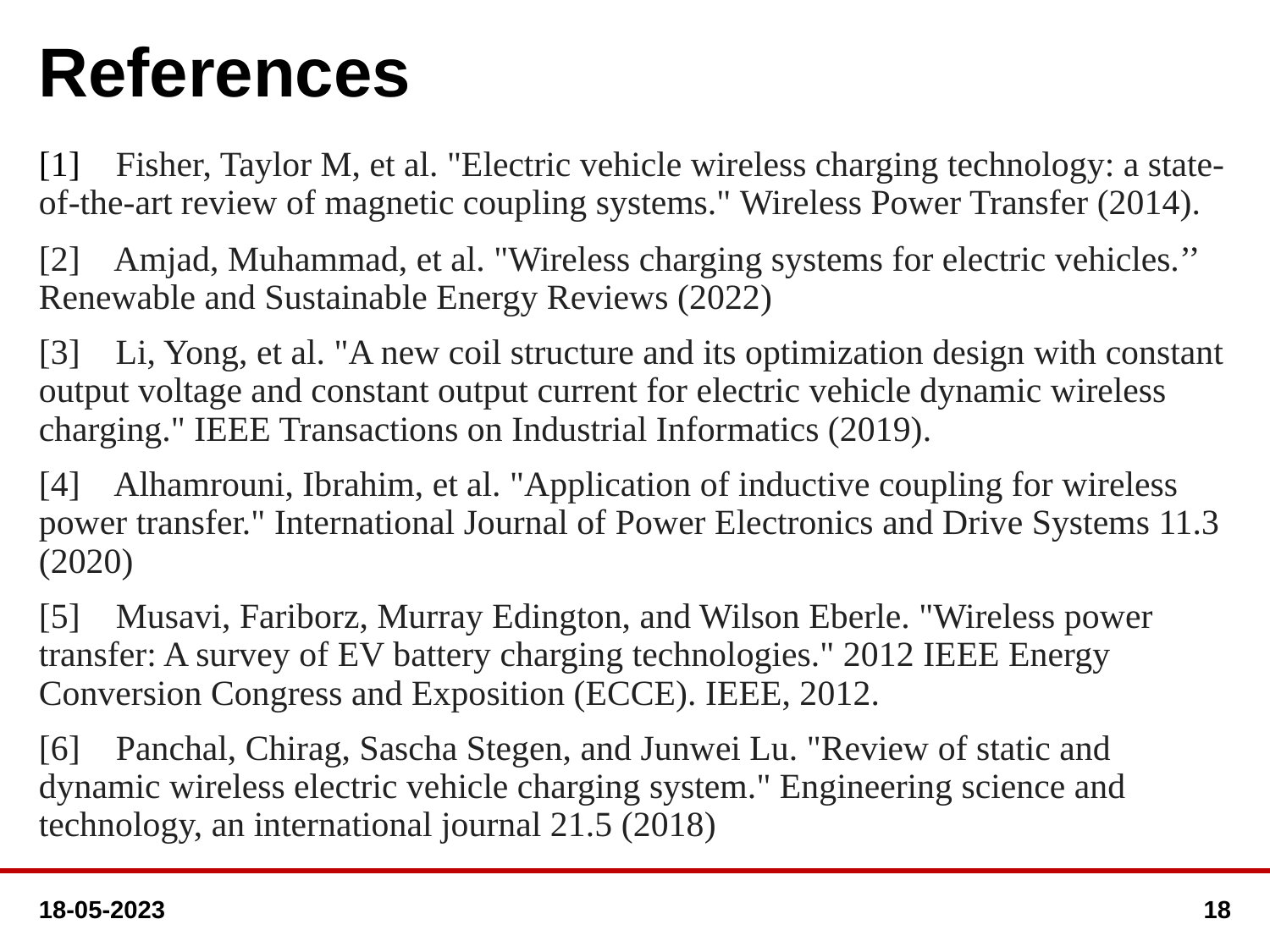

# References
[1]    Fisher, Taylor M, et al. "Electric vehicle wireless charging technology: a state-of-the-art review of magnetic coupling systems." Wireless Power Transfer (2014).
[2]    Amjad, Muhammad, et al. "Wireless charging systems for electric vehicles.’’ Renewable and Sustainable Energy Reviews (2022)
[3]    Li, Yong, et al. "A new coil structure and its optimization design with constant output voltage and constant output current for electric vehicle dynamic wireless charging." IEEE Transactions on Industrial Informatics (2019).
[4]    Alhamrouni, Ibrahim, et al. "Application of inductive coupling for wireless power transfer." International Journal of Power Electronics and Drive Systems 11.3 (2020)
[5]    Musavi, Fariborz, Murray Edington, and Wilson Eberle. "Wireless power transfer: A survey of EV battery charging technologies." 2012 IEEE Energy Conversion Congress and Exposition (ECCE). IEEE, 2012.
[6]    Panchal, Chirag, Sascha Stegen, and Junwei Lu. "Review of static and dynamic wireless electric vehicle charging system." Engineering science and technology, an international journal 21.5 (2018)
18-05-2023
18